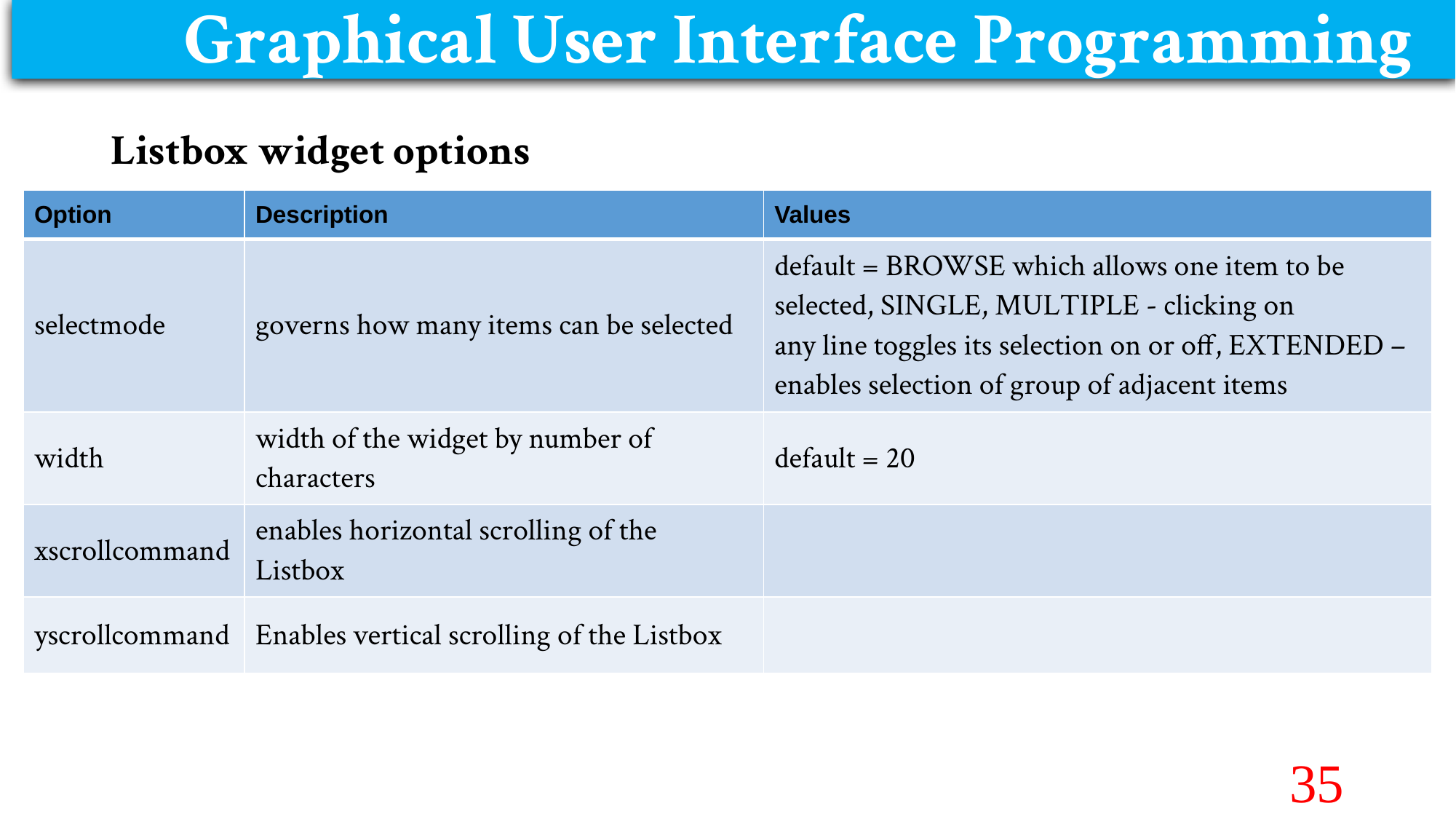

Graphical User Interface Programming
# Listbox widget options
| Option | Description | Values |
| --- | --- | --- |
| selectmode | governs how many items can be selected | default = BROWSE which allows one item to be selected, SINGLE, MULTIPLE - clicking on any line toggles its selection on or off, EXTENDED – enables selection of group of adjacent items |
| width | width of the widget by number of characters | default = 20 |
| xscrollcommand | enables horizontal scrolling of the Listbox |  |
| yscrollcommand | Enables vertical scrolling of the Listbox |  |
35